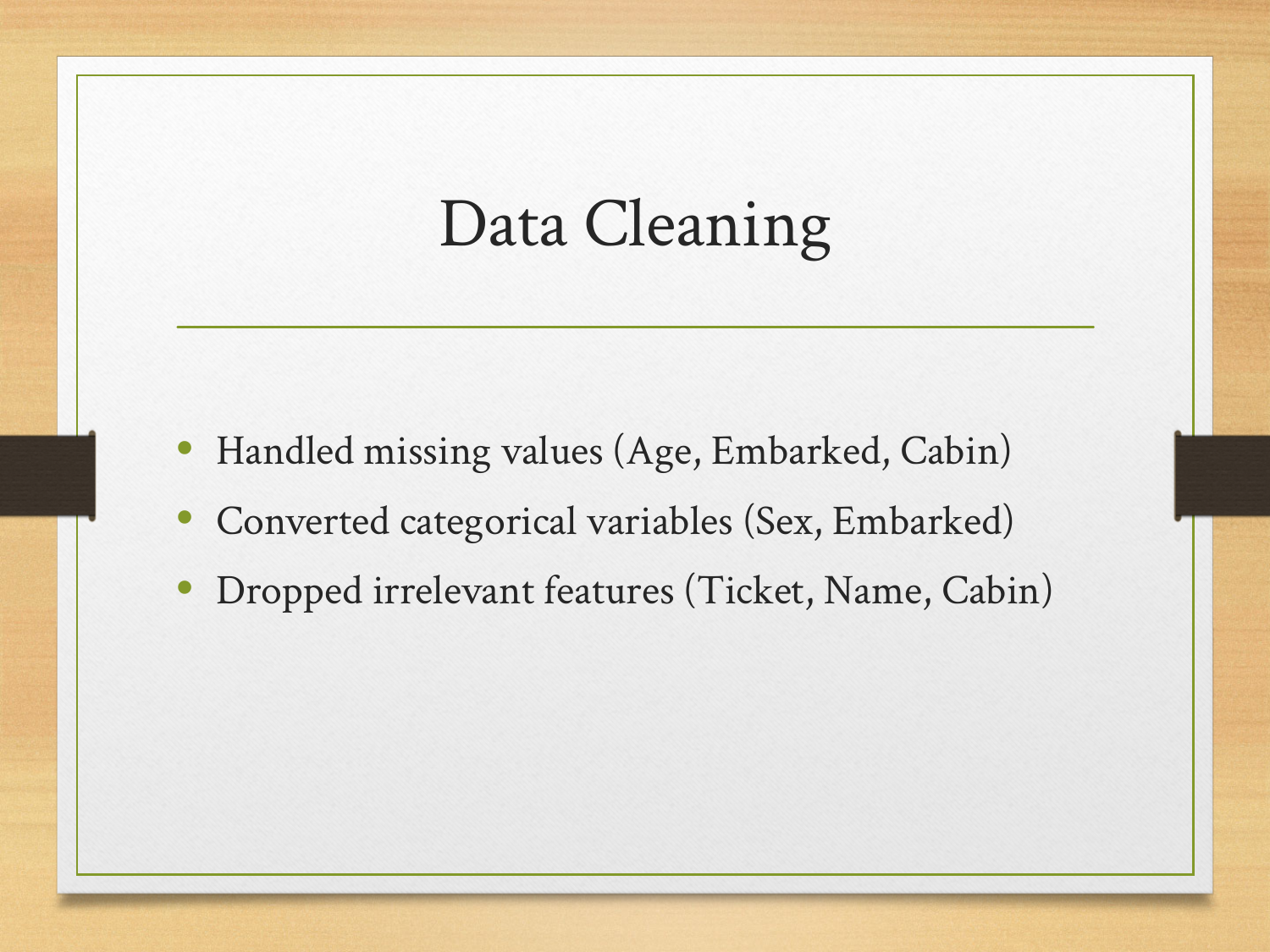

# Data Cleaning

Handled missing values (Age, Embarked, Cabin)
Converted categorical variables (Sex, Embarked)
Dropped irrelevant features (Ticket, Name, Cabin)